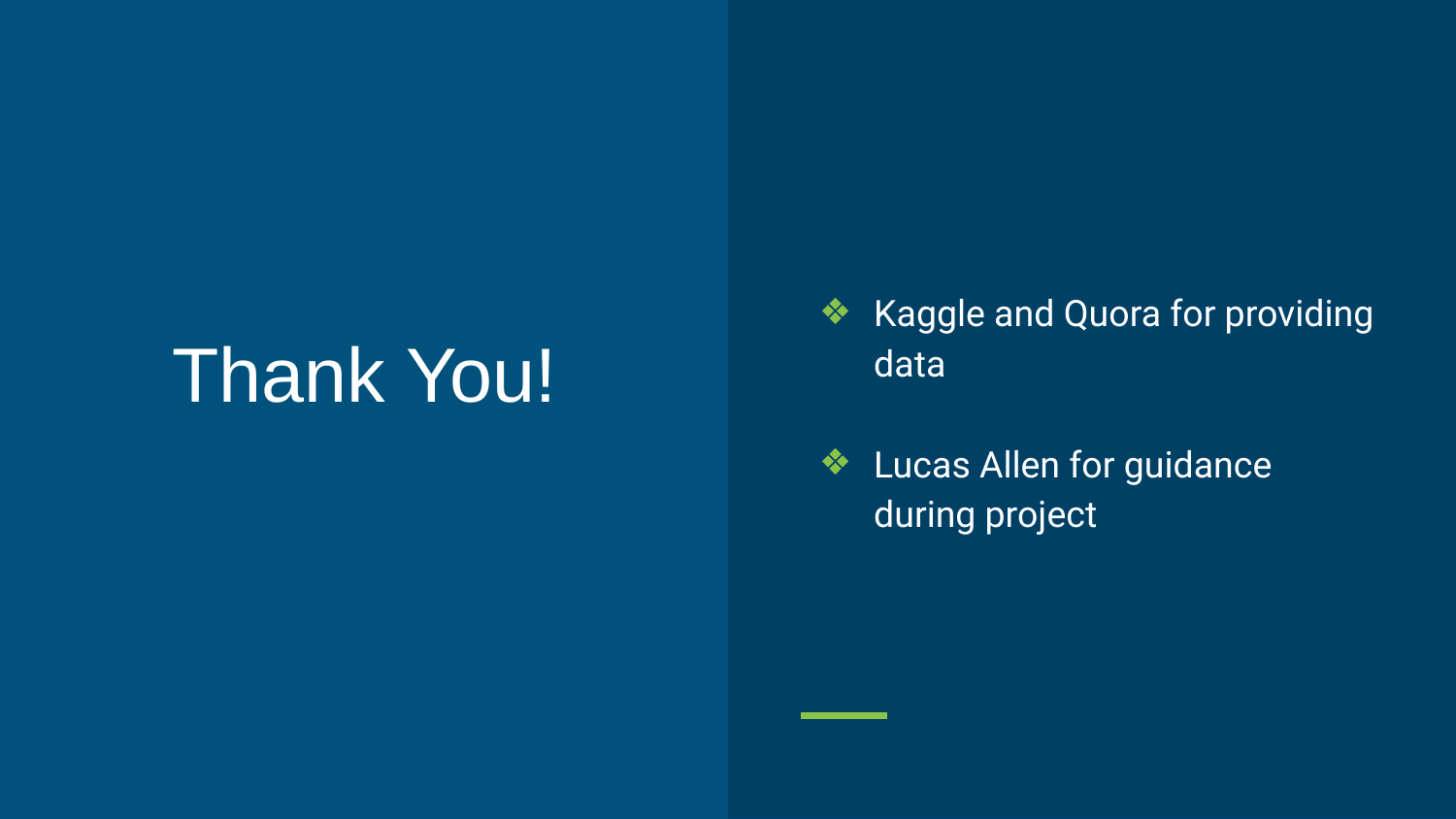

Kaggle and Quora for providing data

Lucas Allen for guidance during project
# Thank You!